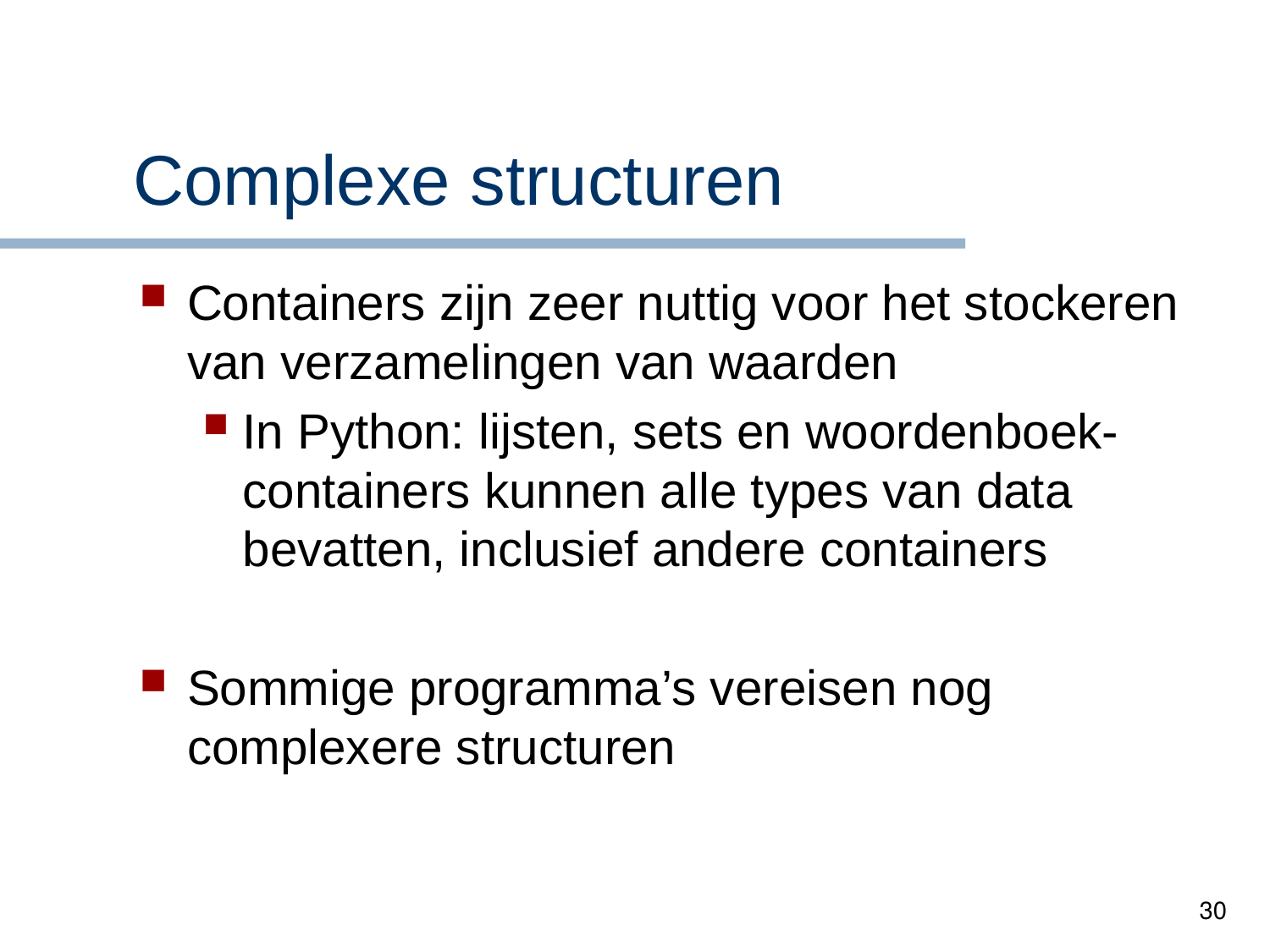

# Complexe structuren
Containers zijn zeer nuttig voor het stockeren van verzamelingen van waarden
In Python: lijsten, sets en woordenboek-containers kunnen alle types van data bevatten, inclusief andere containers

Sommige programma’s vereisen nog complexere structuren

30